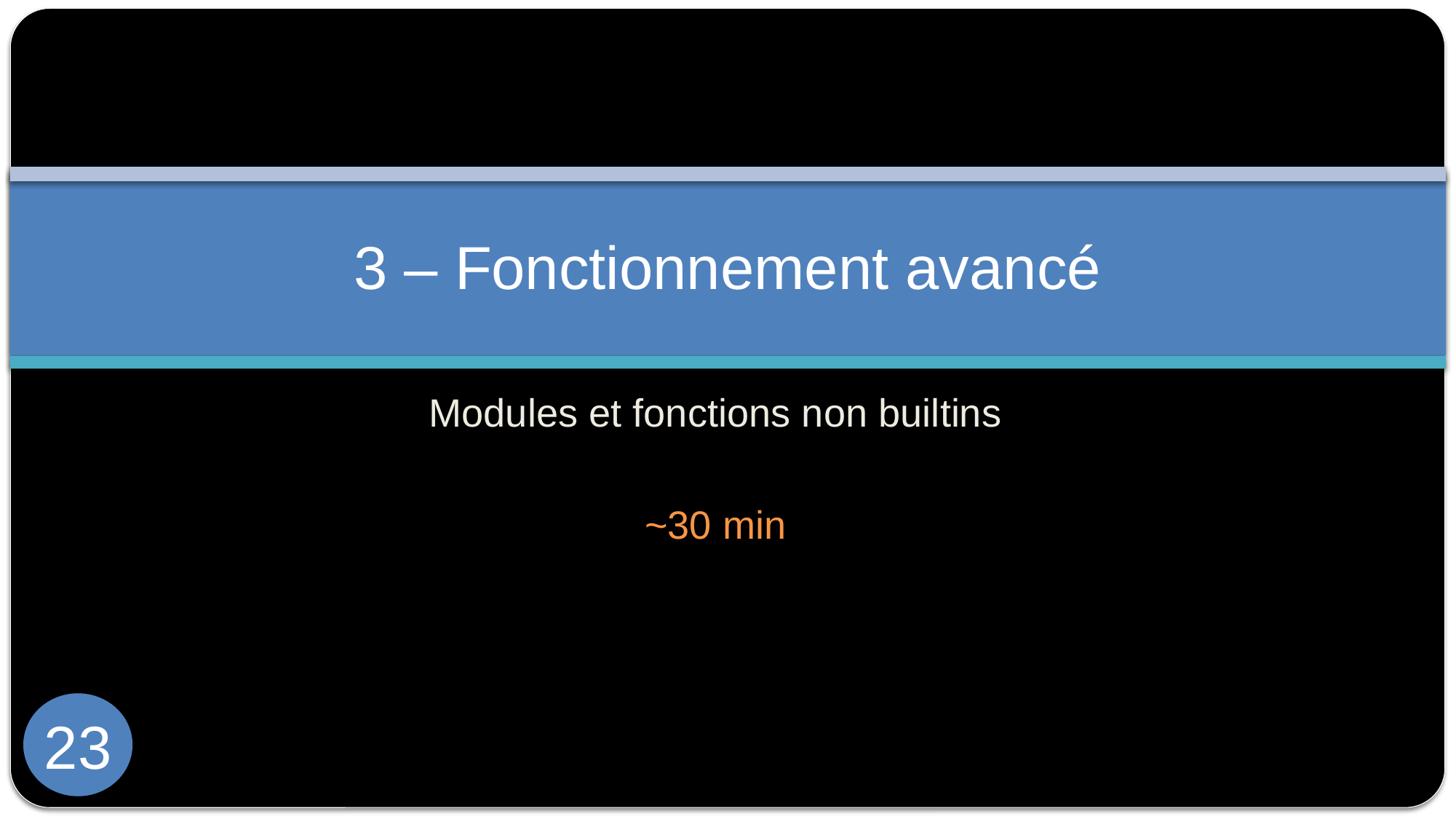

# 3 – Fonctionnement avancé
Modules et fonctions non builtins

~30 min
23